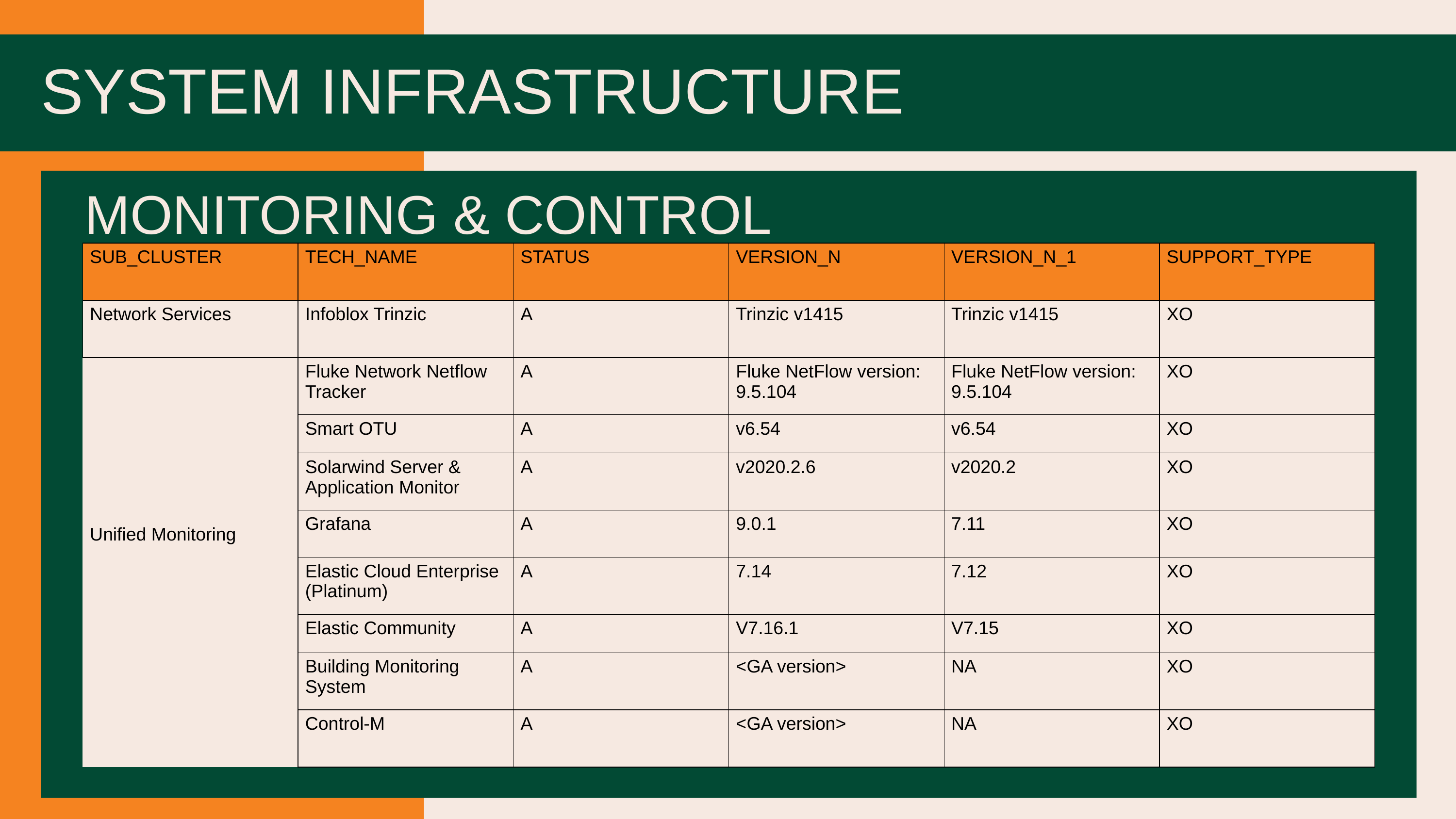

SYSTEM INFRASTRUCTURE

MONITORING & CONTROL
| SUB\_CLUSTER | TECH\_NAME | STATUS | VERSION\_N | VERSION\_N\_1 | SUPPORT\_TYPE |
| --- | --- | --- | --- | --- | --- |
| Network Services | Infoblox Trinzic | A | Trinzic v1415 | Trinzic v1415 | XO |
| Unified Monitoring | Fluke Network Netflow Tracker | A | Fluke NetFlow version: 9.5.104 | Fluke NetFlow version: 9.5.104 | XO |
|  | Smart OTU | A | v6.54 | v6.54 | XO |
|  | Solarwind Server & Application Monitor | A | v2020.2.6 | v2020.2 | XO |
| Unified Monitoring | Grafana | A | 9.0.1 | 7.11 | XO |
|  | Elastic Cloud Enterprise (Platinum) | A | 7.14 | 7.12 | XO |
|  | Elastic Community | A | V7.16.1 | V7.15 | XO |
|  | Building Monitoring System | A | <GA version> | NA | XO |
|  | Control-M | A | <GA version> | NA | XO |
PROTOTIPE LOGO 2
PROTOTIPE LOGO 2
PROTOTIPE LOGO 2